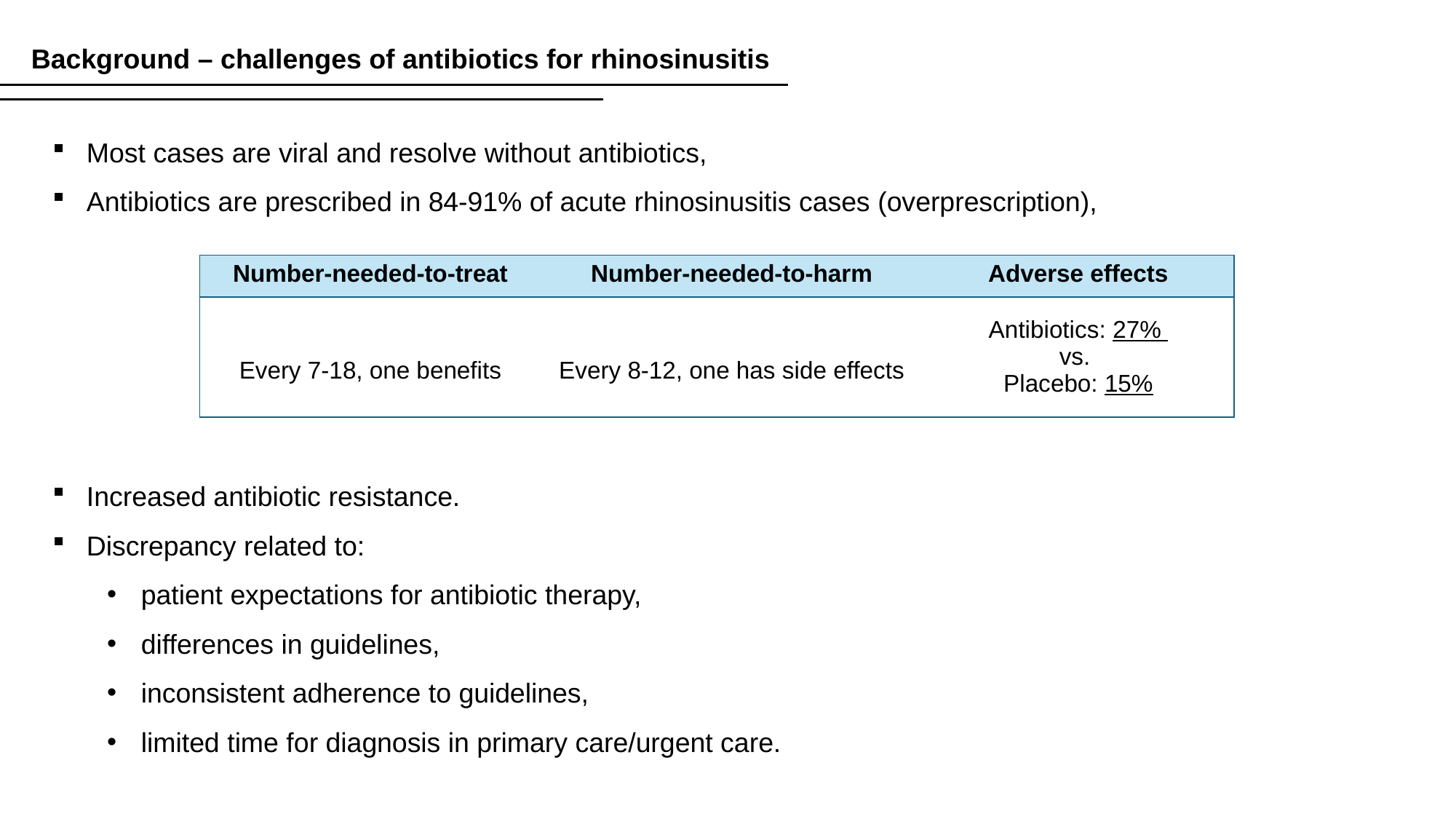

Background – challenges of antibiotics for rhinosinusitis

Most cases are viral and resolve without antibiotics,
Antibiotics are prescribed in 84-91% of acute rhinosinusitis cases (overprescription),

Increased antibiotic resistance.
Discrepancy related to:
patient expectations for antibiotic therapy,
differences in guidelines,
inconsistent adherence to guidelines,
limited time for diagnosis in primary care/urgent care.

| Number-needed-to-treat | Number-needed-to-harm | Adverse effects |
| --- | --- | --- |
| Every 7-18, one benefits | Every 8-12, one has side effects | Antibiotics: 27% vs. Placebo: 15% |